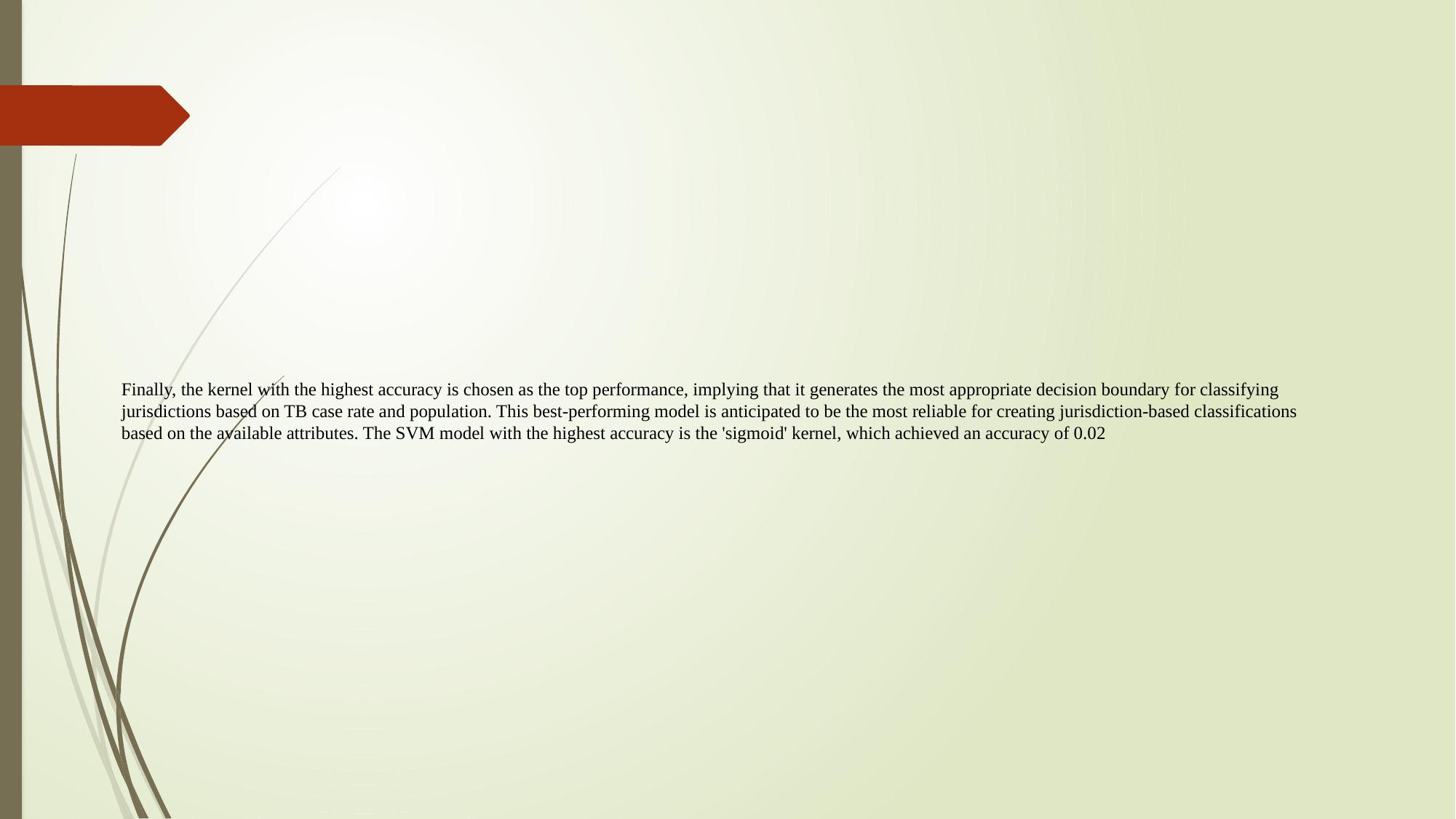

Finally, the kernel with the highest accuracy is chosen as the top performance, implying that it generates the most appropriate decision boundary for classifying jurisdictions based on TB case rate and population. This best-performing model is anticipated to be the most reliable for creating jurisdiction-based classifications based on the available attributes. The SVM model with the highest accuracy is the 'sigmoid' kernel, which achieved an accuracy of 0.02